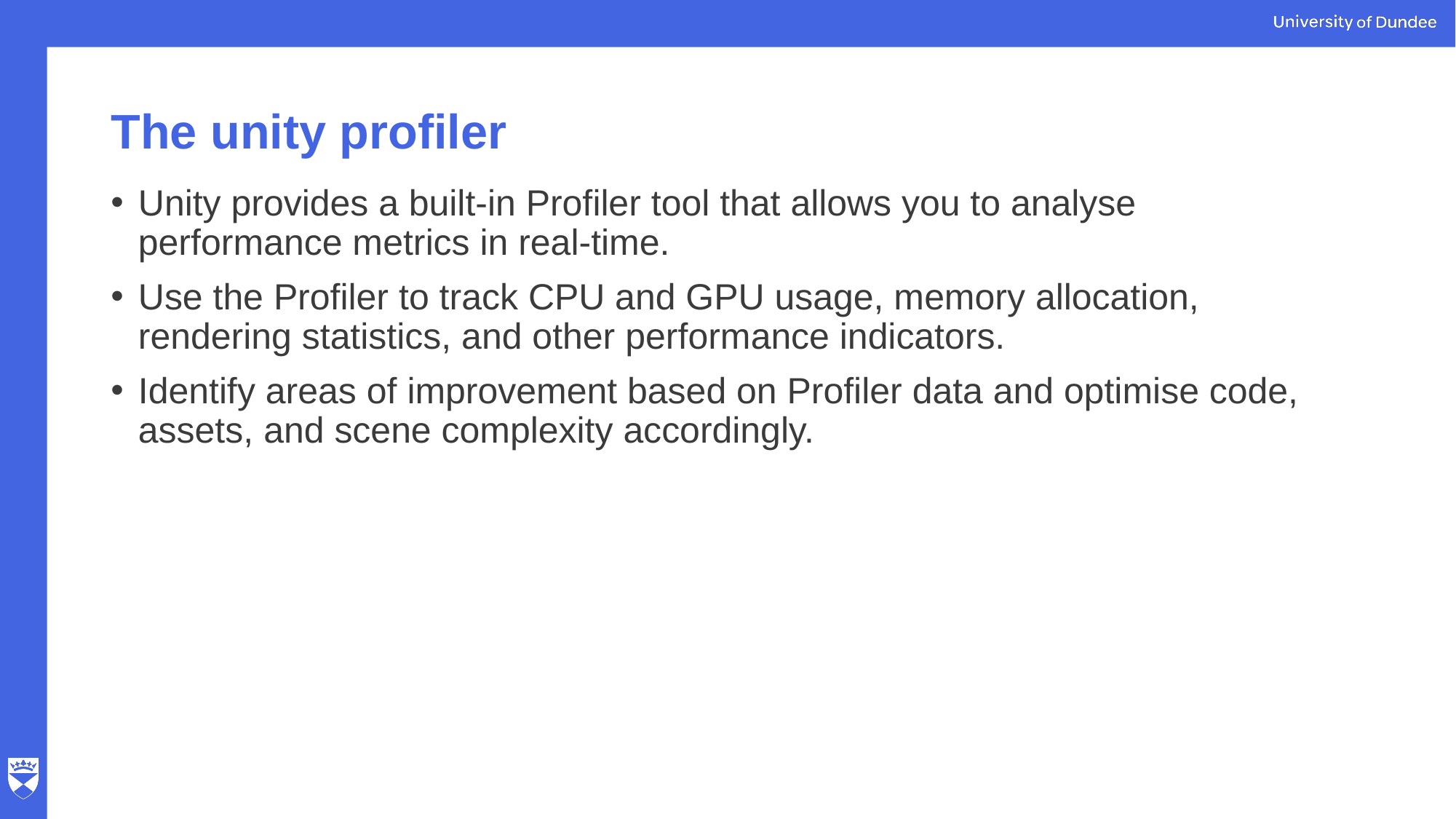

# The unity profiler
Unity provides a built-in Profiler tool that allows you to analyse performance metrics in real-time.
Use the Profiler to track CPU and GPU usage, memory allocation, rendering statistics, and other performance indicators.
Identify areas of improvement based on Profiler data and optimise code, assets, and scene complexity accordingly.